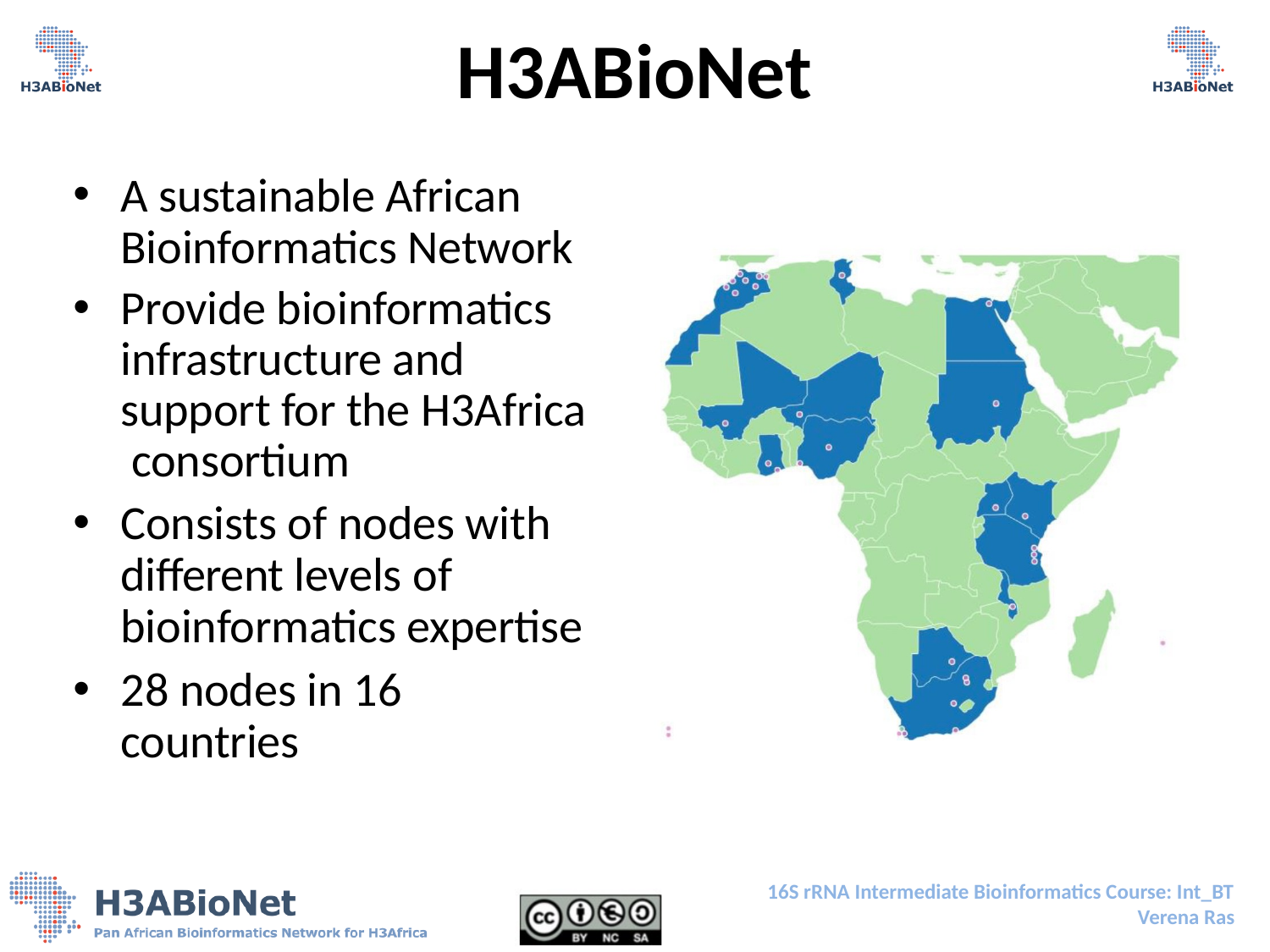

# H3ABioNet
A sustainable African  Bioinformatics Network
Provide bioinformatics  infrastructure and  support for the H3Africa  consortium
Consists of nodes with  different levels of  bioinformatics expertise
28 nodes in 16  countries

16S rRNA Intermediate Bioinformatics Course: Int_BT
Verena Ras